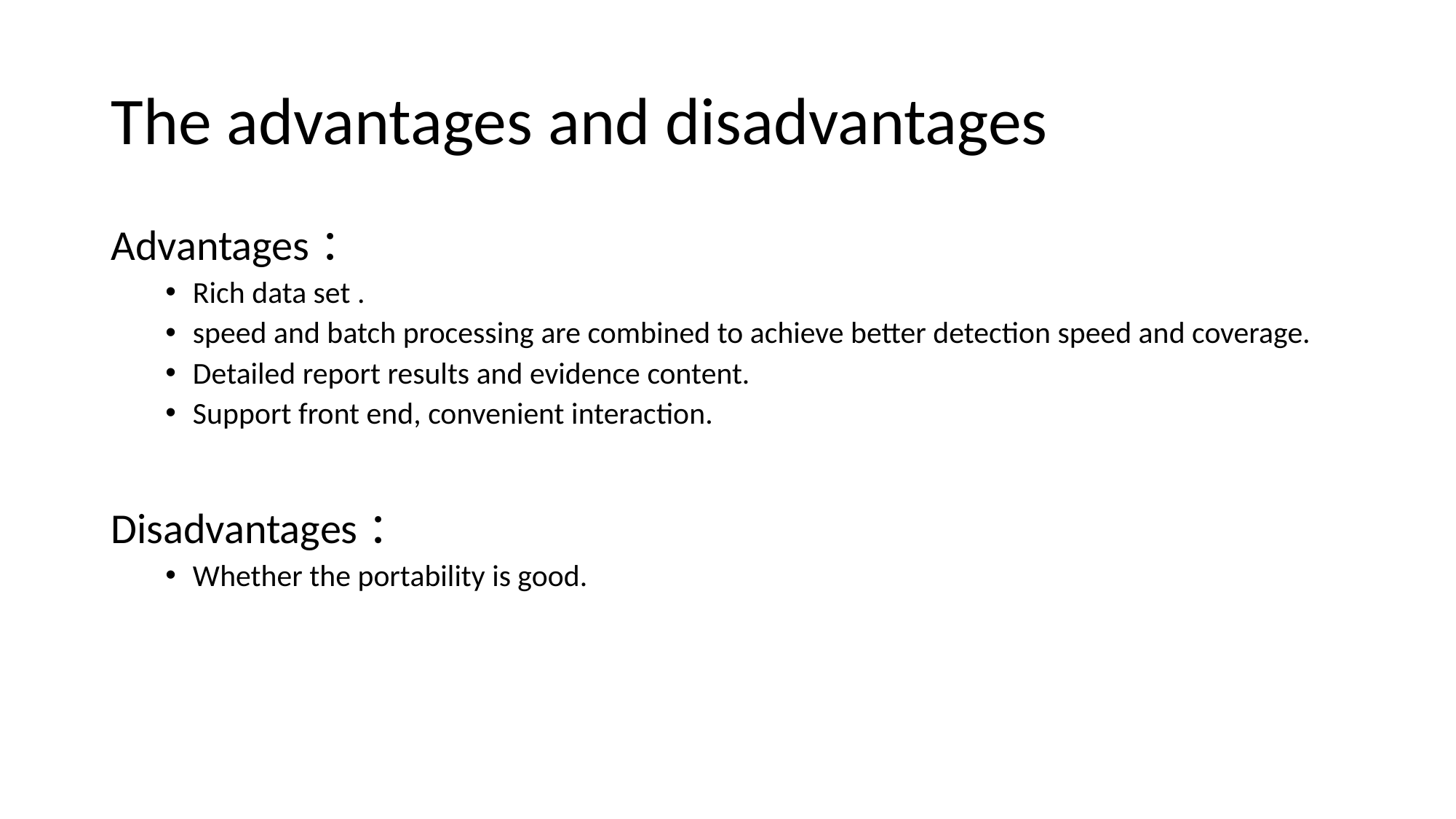

# The advantages and disadvantages
Advantages：
Rich data set .
speed and batch processing are combined to achieve better detection speed and coverage.
Detailed report results and evidence content.
Support front end, convenient interaction.

Disadvantages：
Whether the portability is good.